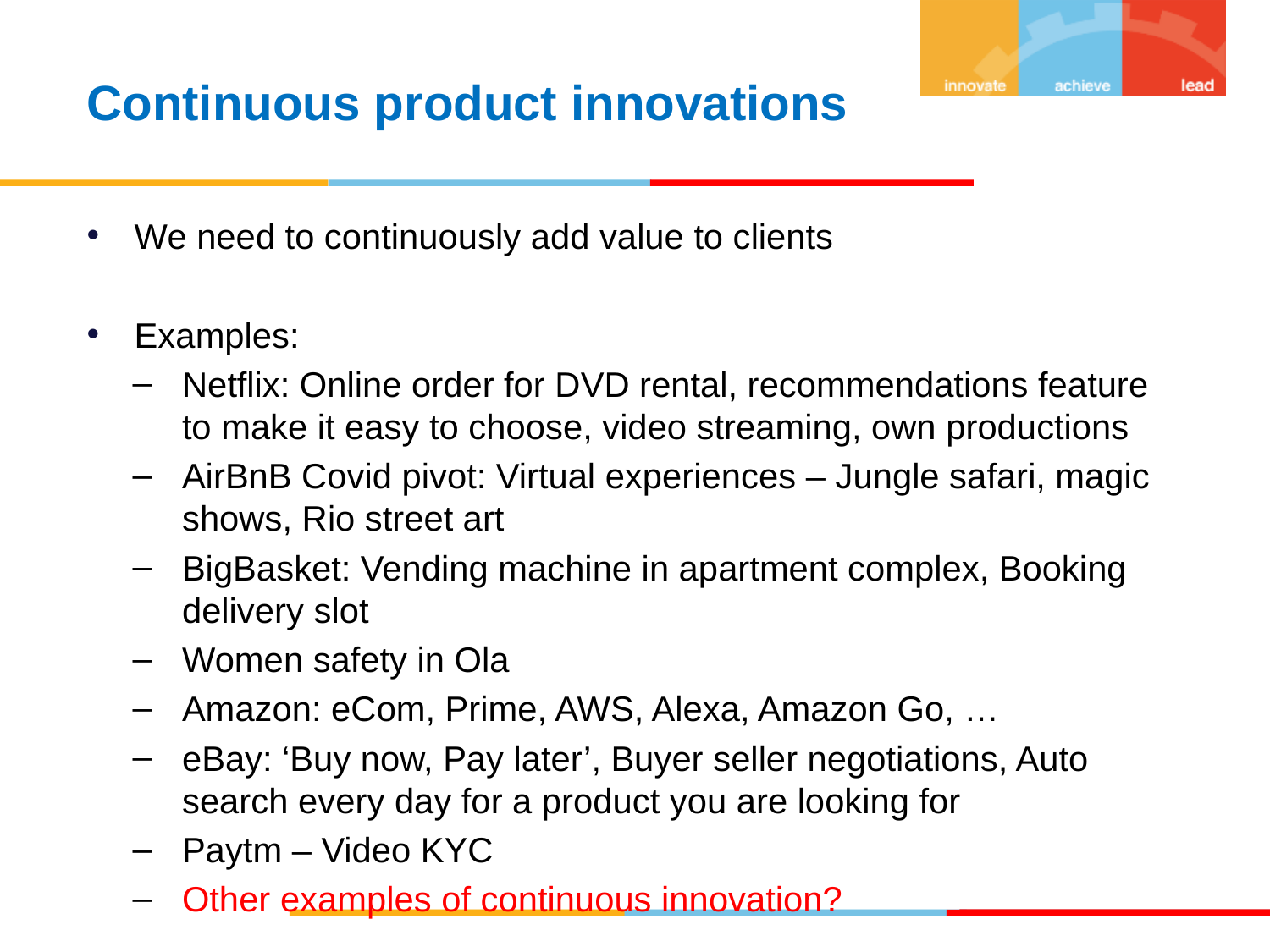

Continuous product innovations
We need to continuously add value to clients

Examples:
Netflix: Online order for DVD rental, recommendations feature to make it easy to choose, video streaming, own productions
AirBnB Covid pivot: Virtual experiences – Jungle safari, magic shows, Rio street art
BigBasket: Vending machine in apartment complex, Booking delivery slot
Women safety in Ola
Amazon: eCom, Prime, AWS, Alexa, Amazon Go, …
eBay: ‘Buy now, Pay later’, Buyer seller negotiations, Auto search every day for a product you are looking for
Paytm – Video KYC
Other examples of continuous innovation?